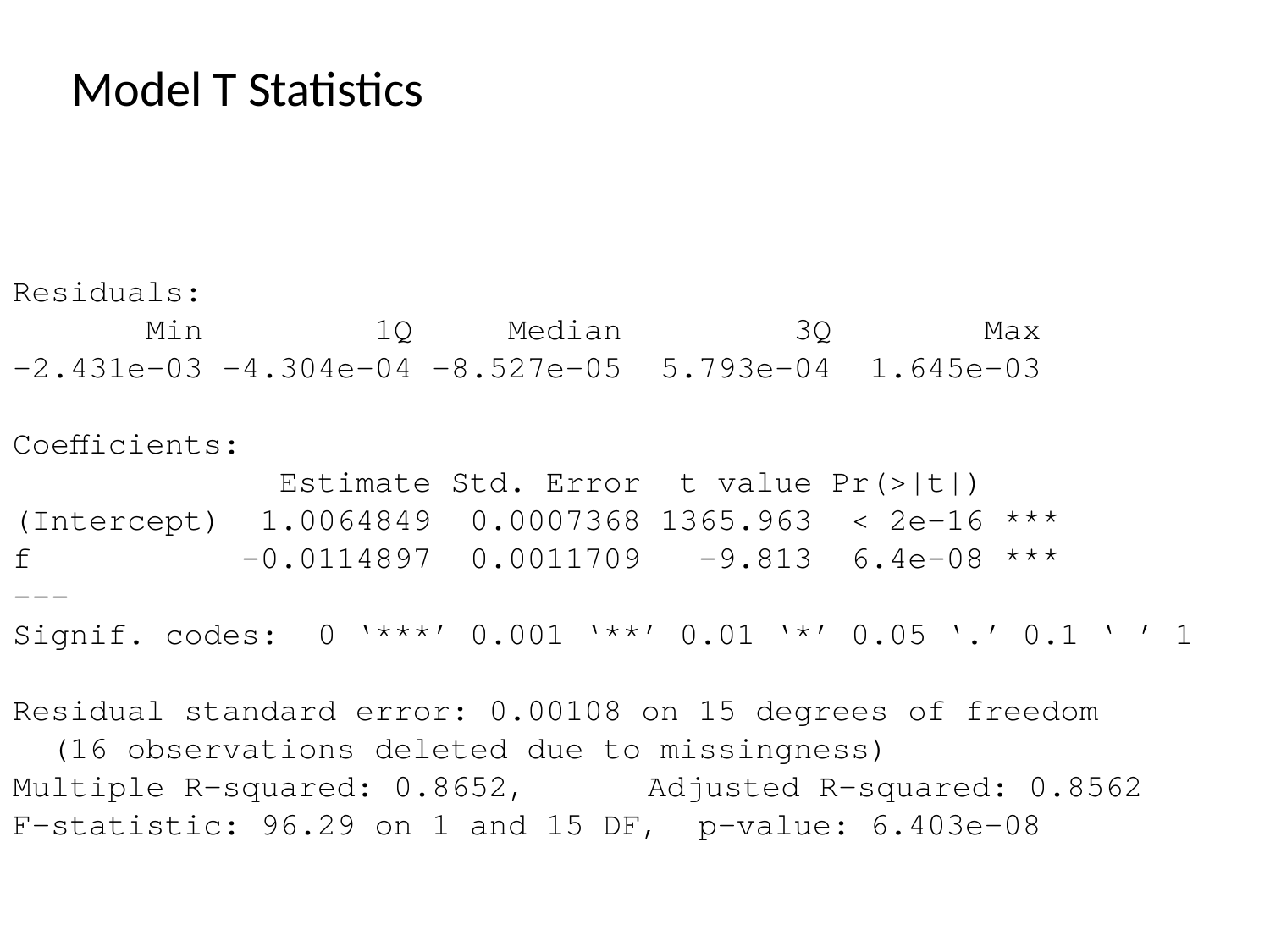

Model T Statistics
Residuals:
       Min         1Q     Median         3Q        Max
-2.431e-03 -4.304e-04 -8.527e-05  5.793e-04  1.645e-03

Coefficients:
              Estimate Std. Error  t value Pr(>|t|)
(Intercept)  1.0064849  0.0007368 1365.963  < 2e-16 ***
f           -0.0114897  0.0011709   -9.813  6.4e-08 ***
---
Signif. codes:  0 ‘***’ 0.001 ‘**’ 0.01 ‘*’ 0.05 ‘.’ 0.1 ‘ ’ 1

Residual standard error: 0.00108 on 15 degrees of freedom
  (16 observations deleted due to missingness)
Multiple R-squared: 0.8652,	Adjusted R-squared: 0.8562
F-statistic: 96.29 on 1 and 15 DF,  p-value: 6.403e-08